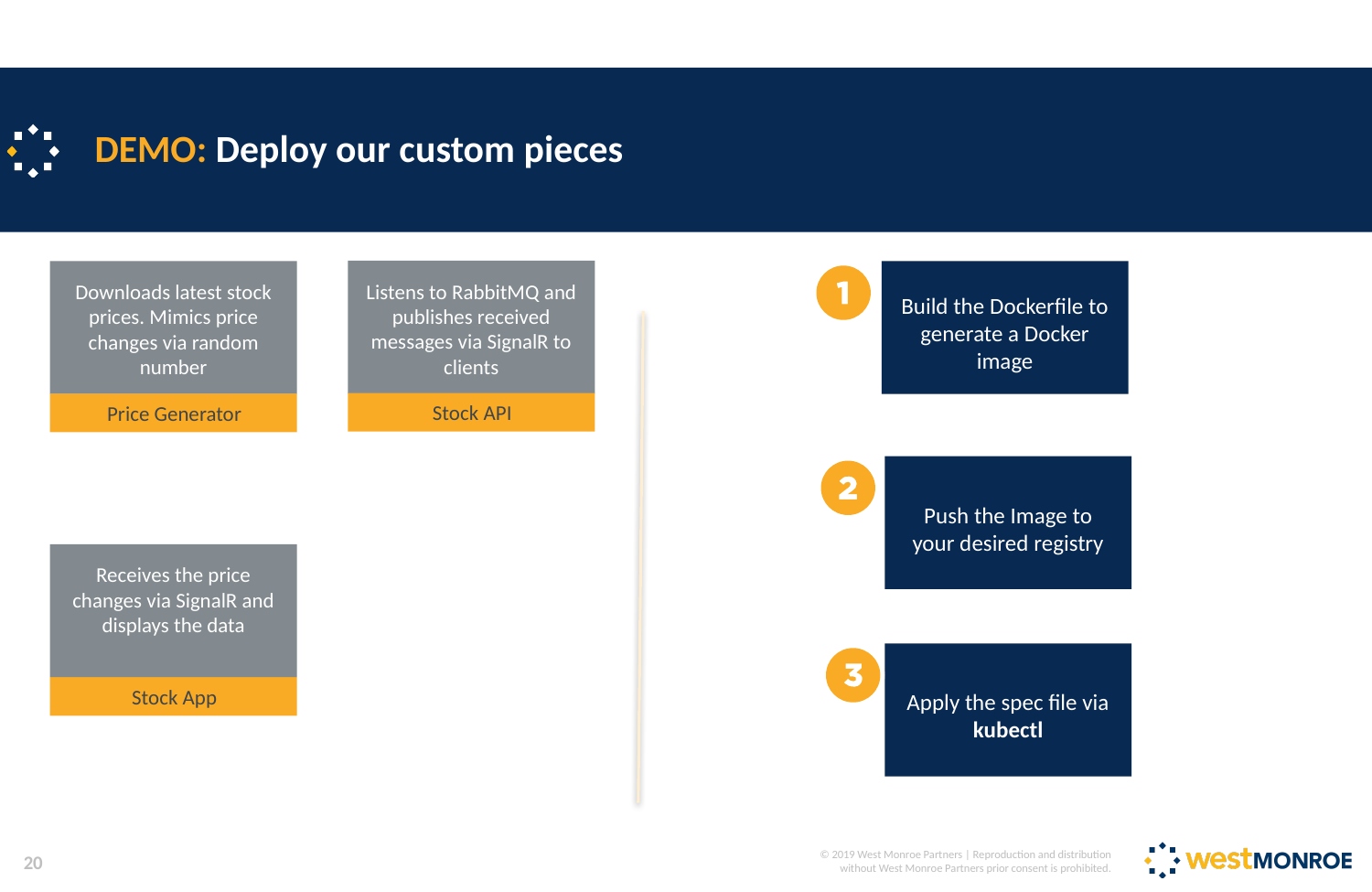

# DEMO: Deploy our custom pieces
Listens to RabbitMQ and publishes received messages via SignalR to clients
Downloads latest stock prices. Mimics price changes via random number

Build the Dockerfile to generate a Docker image
Stock API
Price Generator

Push the Image to your desired registry
Receives the price changes via SignalR and displays the data

Apply the spec file via kubectl
Stock App
20